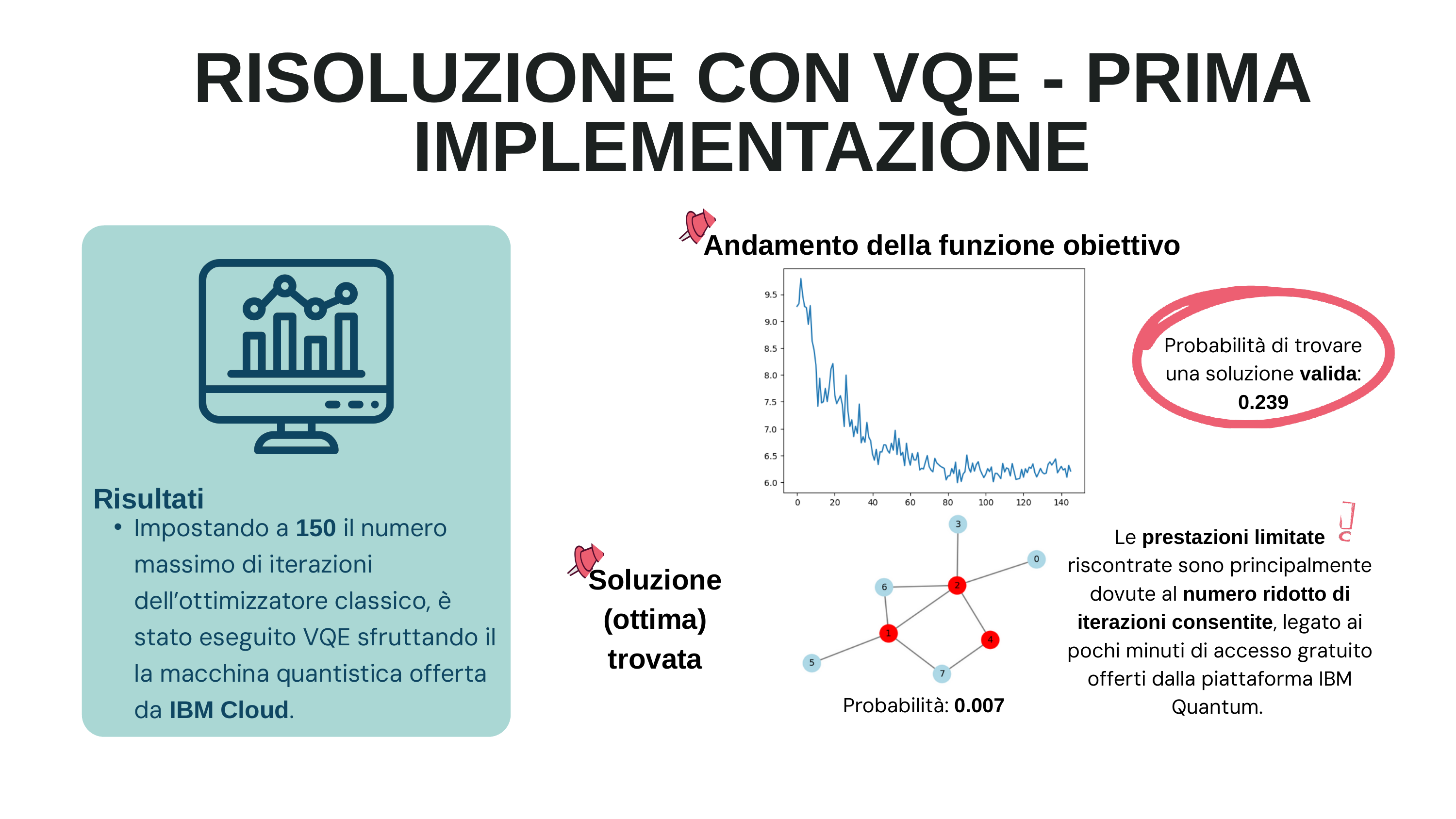

RISOLUZIONE CON VQE - PRIMA IMPLEMENTAZIONE

Andamento della funzione obiettivo

Probabilità di trovare una soluzione valida: 0.239
Risultati

Impostando a 150 il numero massimo di iterazioni dell’ottimizzatore classico, è stato eseguito VQE sfruttando il la macchina quantistica offerta da IBM Cloud.

Le prestazioni limitate riscontrate sono principalmente dovute al numero ridotto di iterazioni consentite, legato ai pochi minuti di accesso gratuito offerti dalla piattaforma IBM Quantum.

Soluzione (ottima) trovata
Probabilità: 0.007